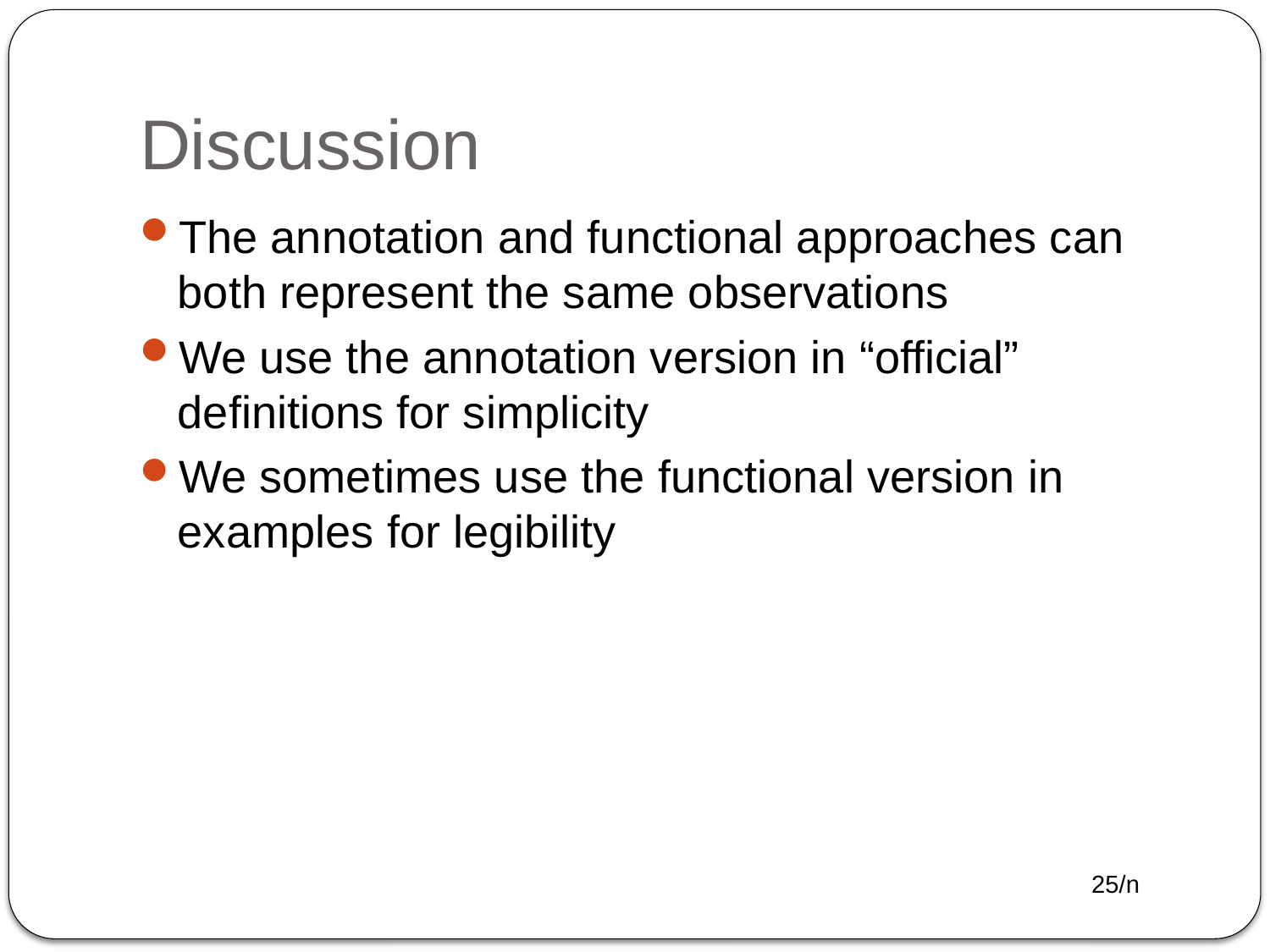

# Discussion
The annotation and functional approaches can both represent the same observations
We use the annotation version in “official” definitions for simplicity
We sometimes use the functional version in examples for legibility